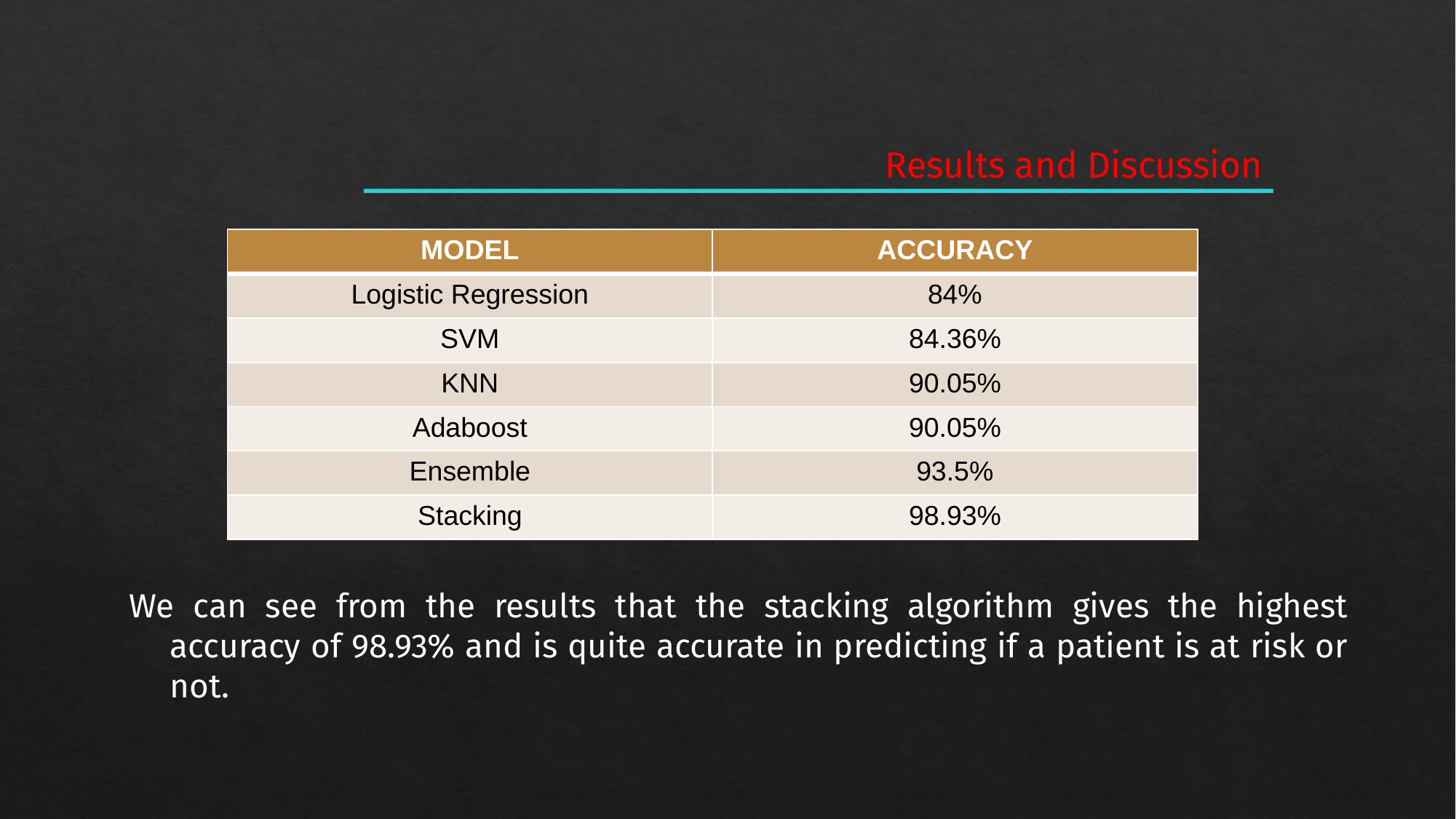

Results and Discussion

| MODEL | ACCURACY |
| --- | --- |
| Logistic Regression | 84% |
| SVM | 84.36% |
| KNN | 90.05% |
| Adaboost | 90.05% |
| Ensemble | 93.5% |
| Stacking | 98.93% |

We can see from the results that the stacking algorithm gives the highest accuracy of 98.93% and is quite accurate in predicting if a patient is at risk or not.